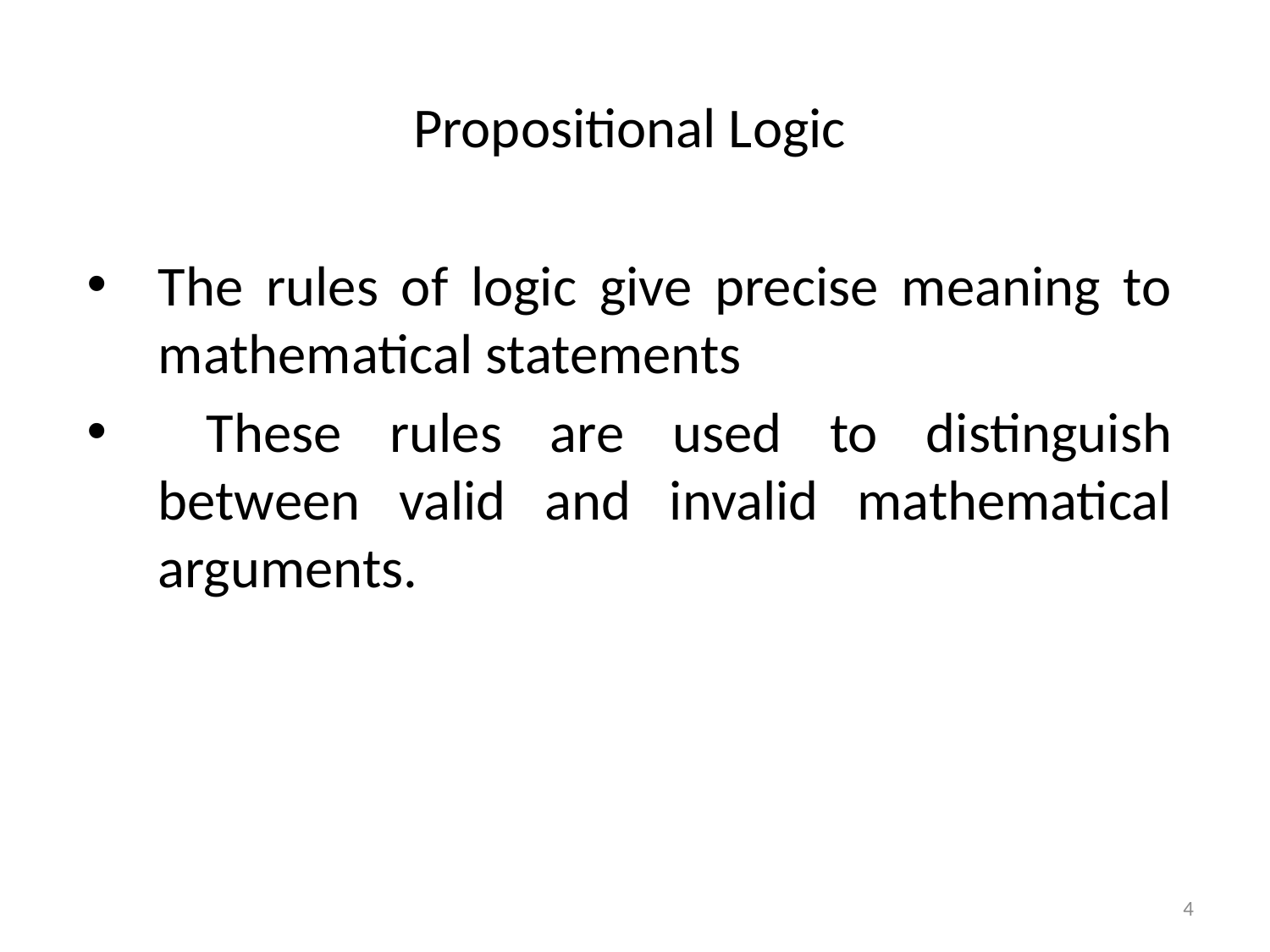

Propositional Logic

The rules of logic give precise meaning to mathematical statements
 These rules are used to distinguish between valid and invalid mathematical arguments.
4